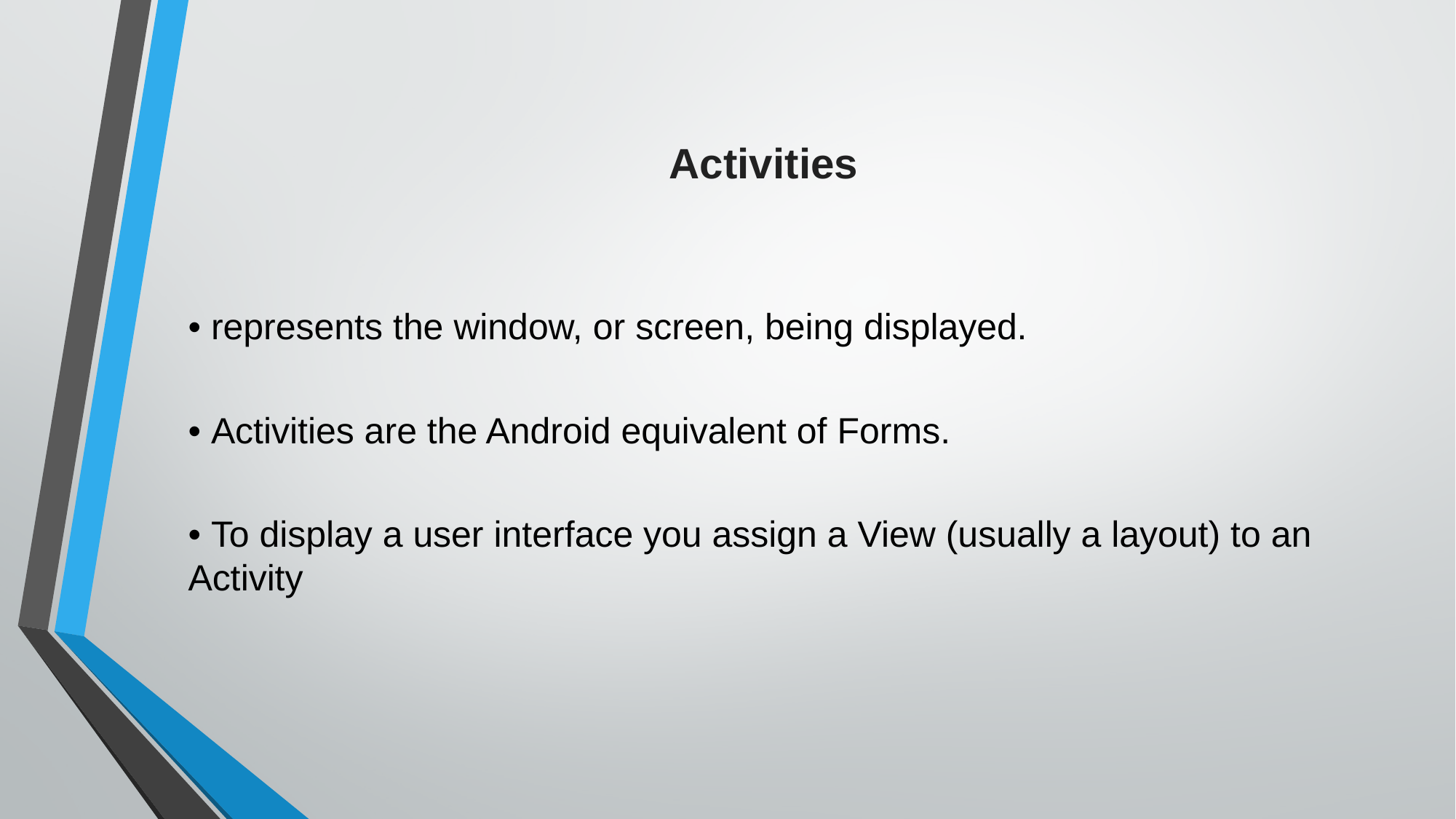

# Activities
• represents the window, or screen, being displayed.
• Activities are the Android equivalent of Forms.
• To display a user interface you assign a View (usually a layout) to an Activity